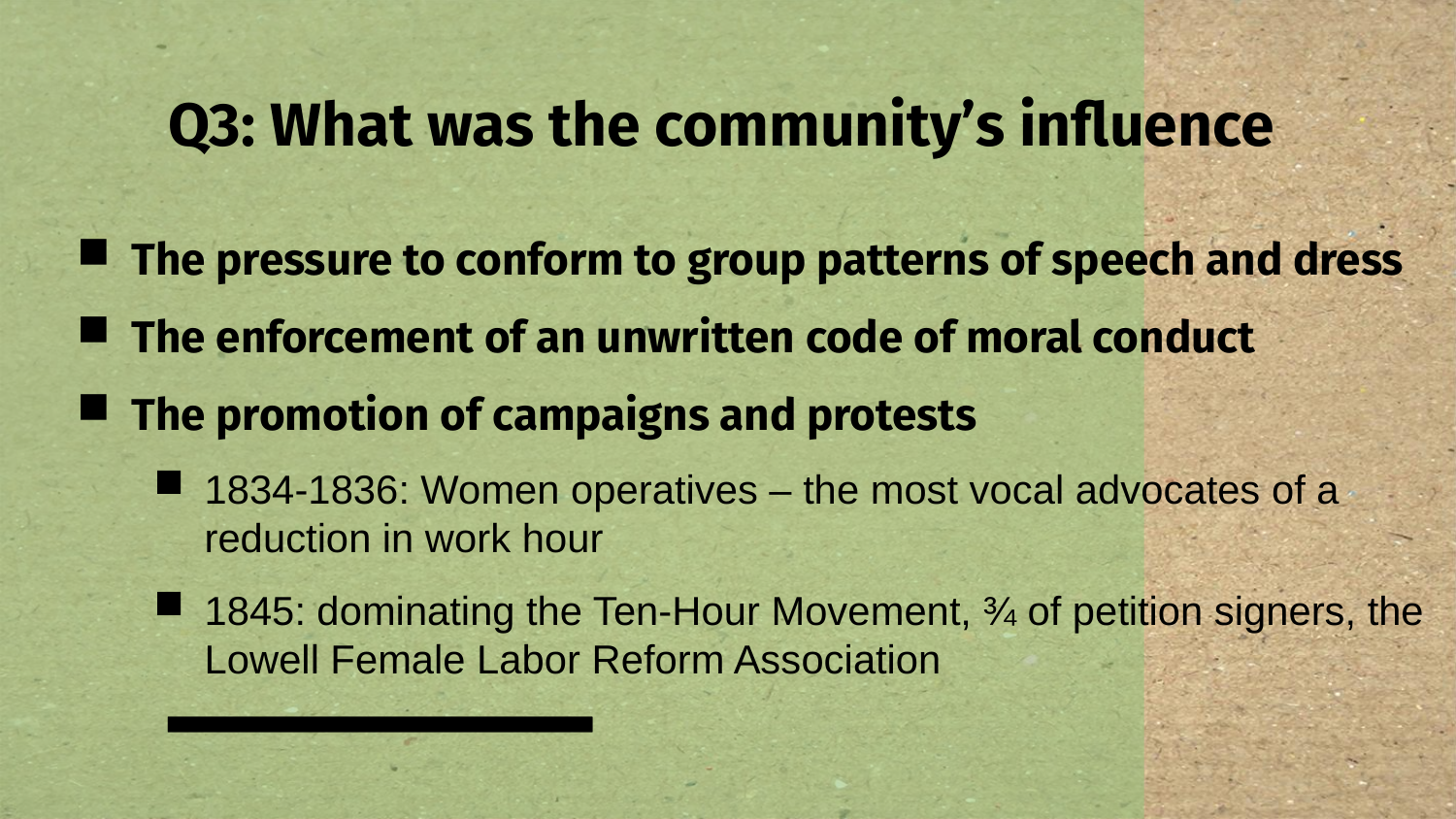

# Q3: What was the community’s influence
The pressure to conform to group patterns of speech and dress
The enforcement of an unwritten code of moral conduct
The promotion of campaigns and protests
1834-1836: Women operatives – the most vocal advocates of a reduction in work hour
1845: dominating the Ten-Hour Movement, ¾ of petition signers, the Lowell Female Labor Reform Association